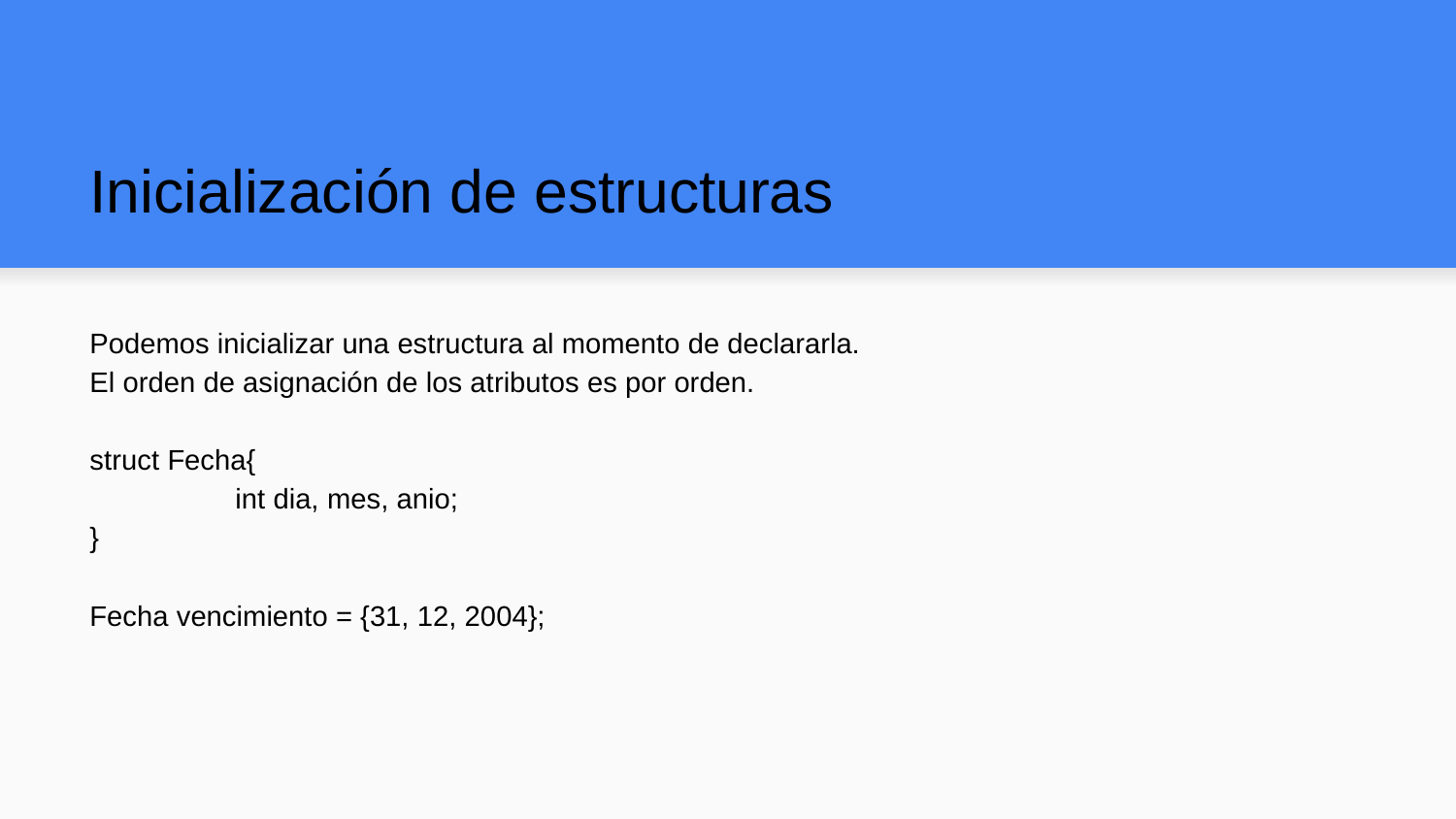

# Inicialización de estructuras
Podemos inicializar una estructura al momento de declararla.
El orden de asignación de los atributos es por orden.

struct Fecha{
	int dia, mes, anio;
}

Fecha vencimiento = {31, 12, 2004};